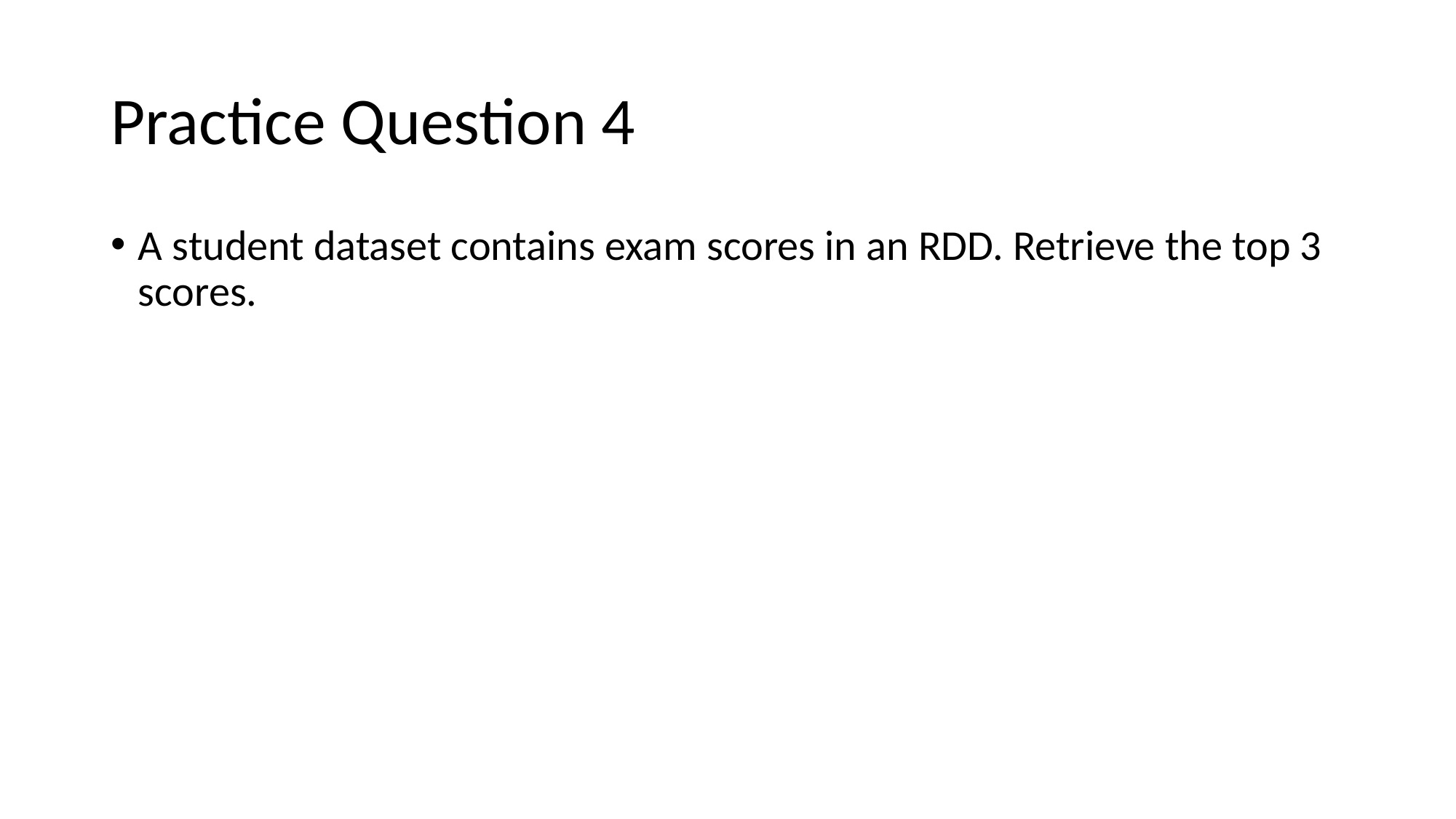

# Practice Question 4
A student dataset contains exam scores in an RDD. Retrieve the top 3 scores.